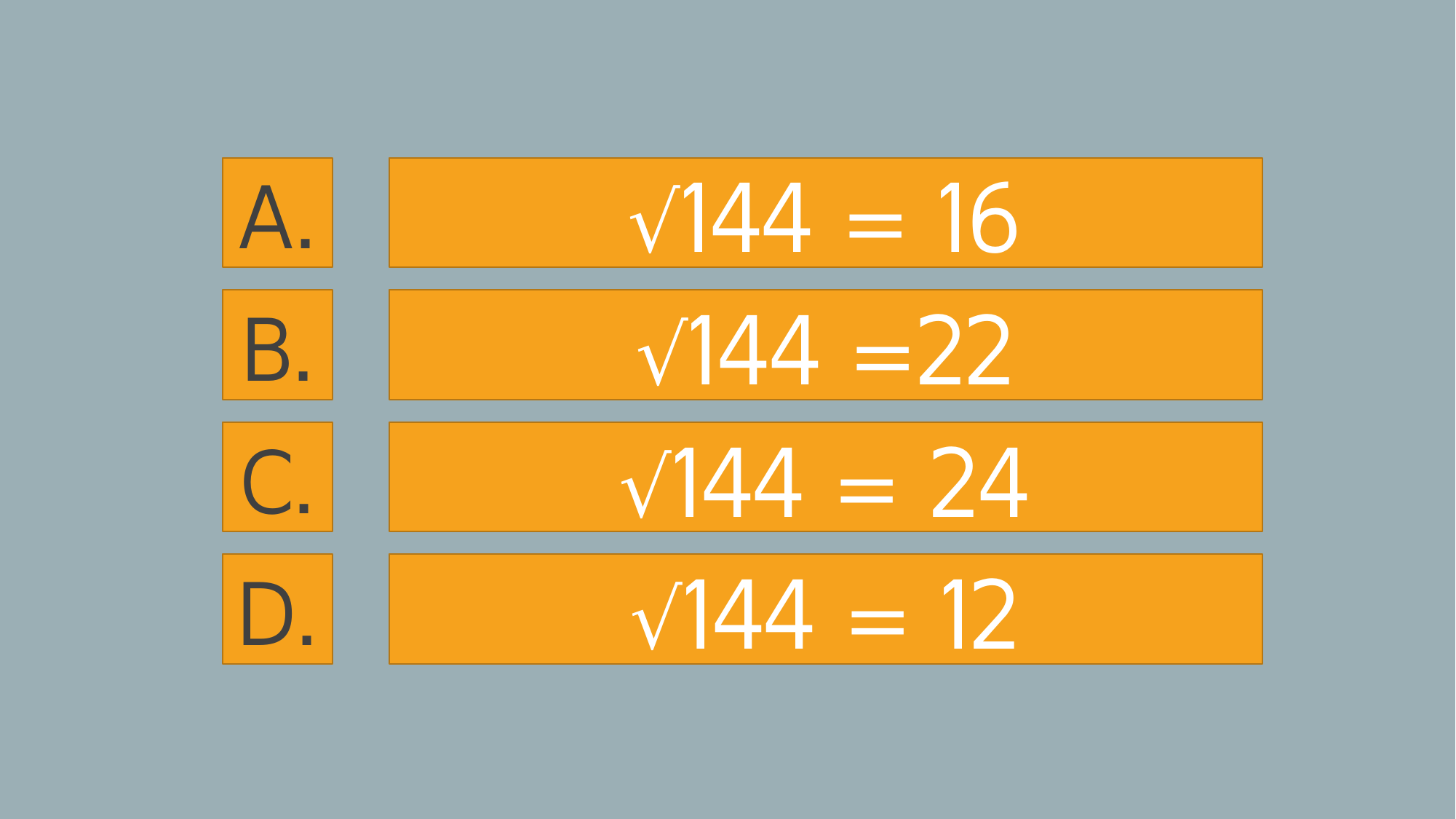

A.
√144 = 16
B.
√144 =22
C.
√144 = 24
D.
√144 = 12